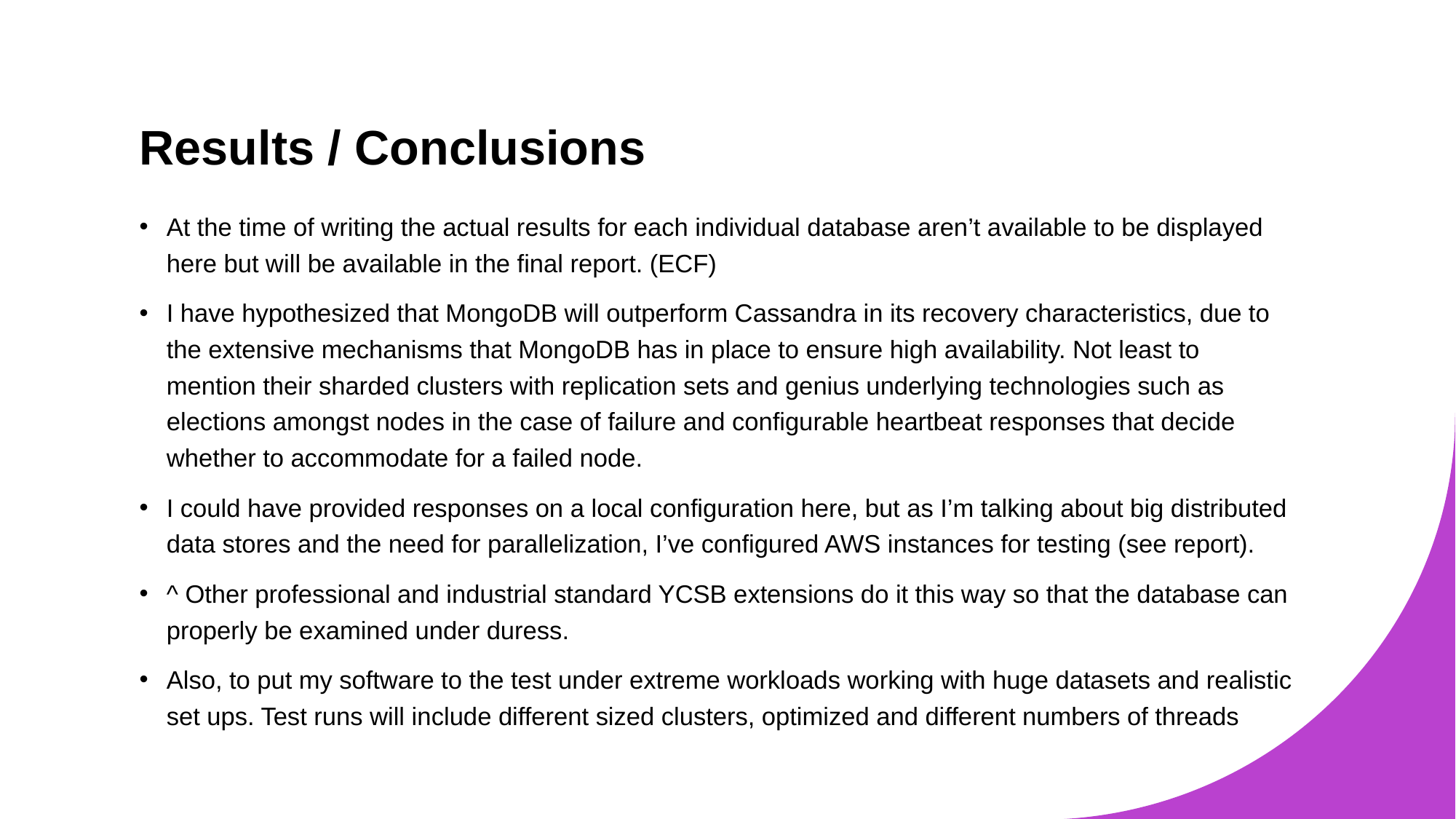

# Results / Conclusions
At the time of writing the actual results for each individual database aren’t available to be displayed here but will be available in the final report. (ECF)
I have hypothesized that MongoDB will outperform Cassandra in its recovery characteristics, due to the extensive mechanisms that MongoDB has in place to ensure high availability. Not least to mention their sharded clusters with replication sets and genius underlying technologies such as elections amongst nodes in the case of failure and configurable heartbeat responses that decide whether to accommodate for a failed node.
I could have provided responses on a local configuration here, but as I’m talking about big distributed data stores and the need for parallelization, I’ve configured AWS instances for testing (see report).
^ Other professional and industrial standard YCSB extensions do it this way so that the database can properly be examined under duress.
Also, to put my software to the test under extreme workloads working with huge datasets and realistic set ups. Test runs will include different sized clusters, optimized and different numbers of threads